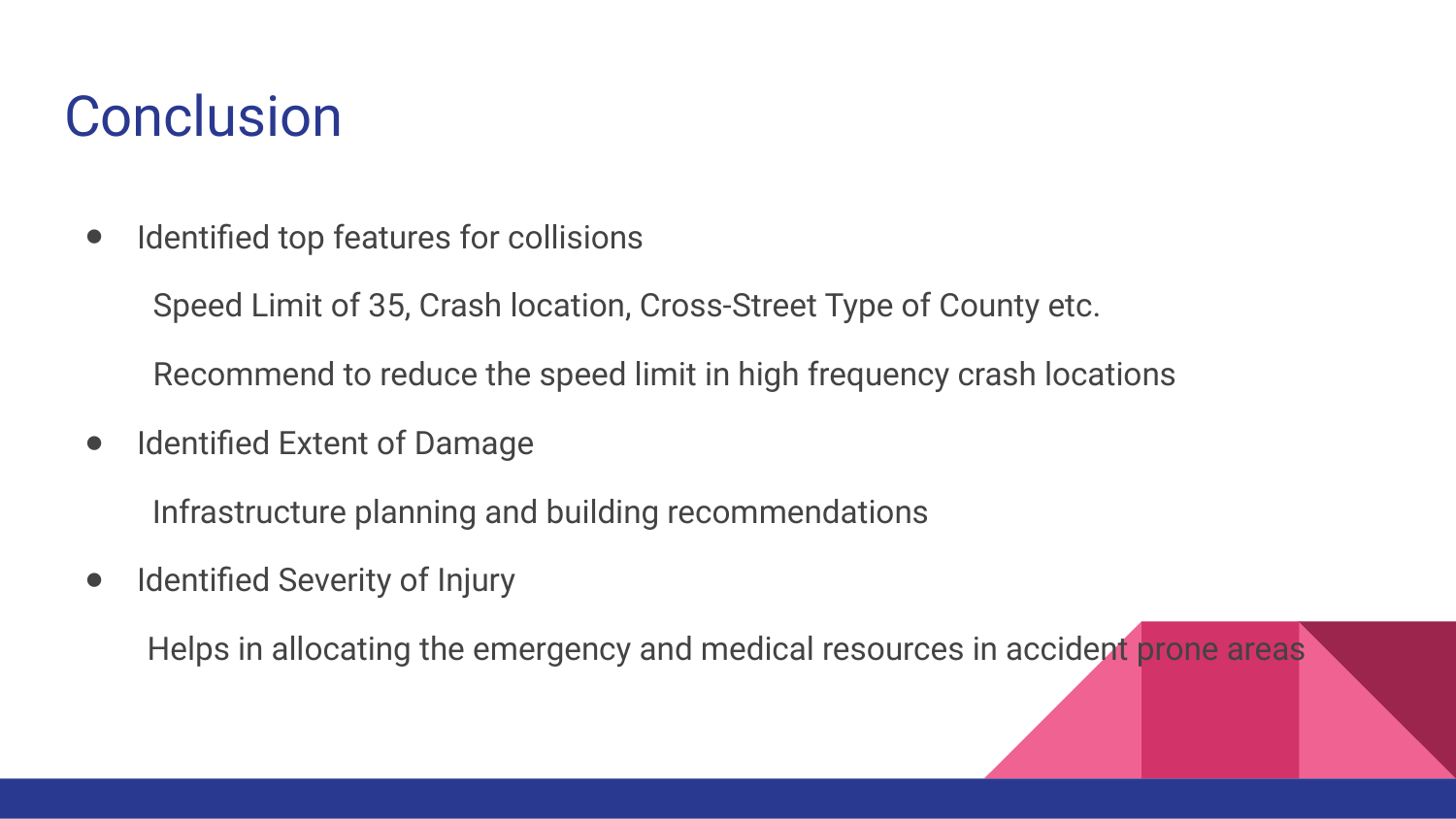

# Conclusion
Identified top features for collisions
  Speed Limit of 35, Crash location, Cross-Street Type of County etc.
  Recommend to reduce the speed limit in high frequency crash locations
Identified Extent of Damage
           Infrastructure planning and building recommendations
Identified Severity of Injury
Helps in allocating the emergency and medical resources in accident prone areas